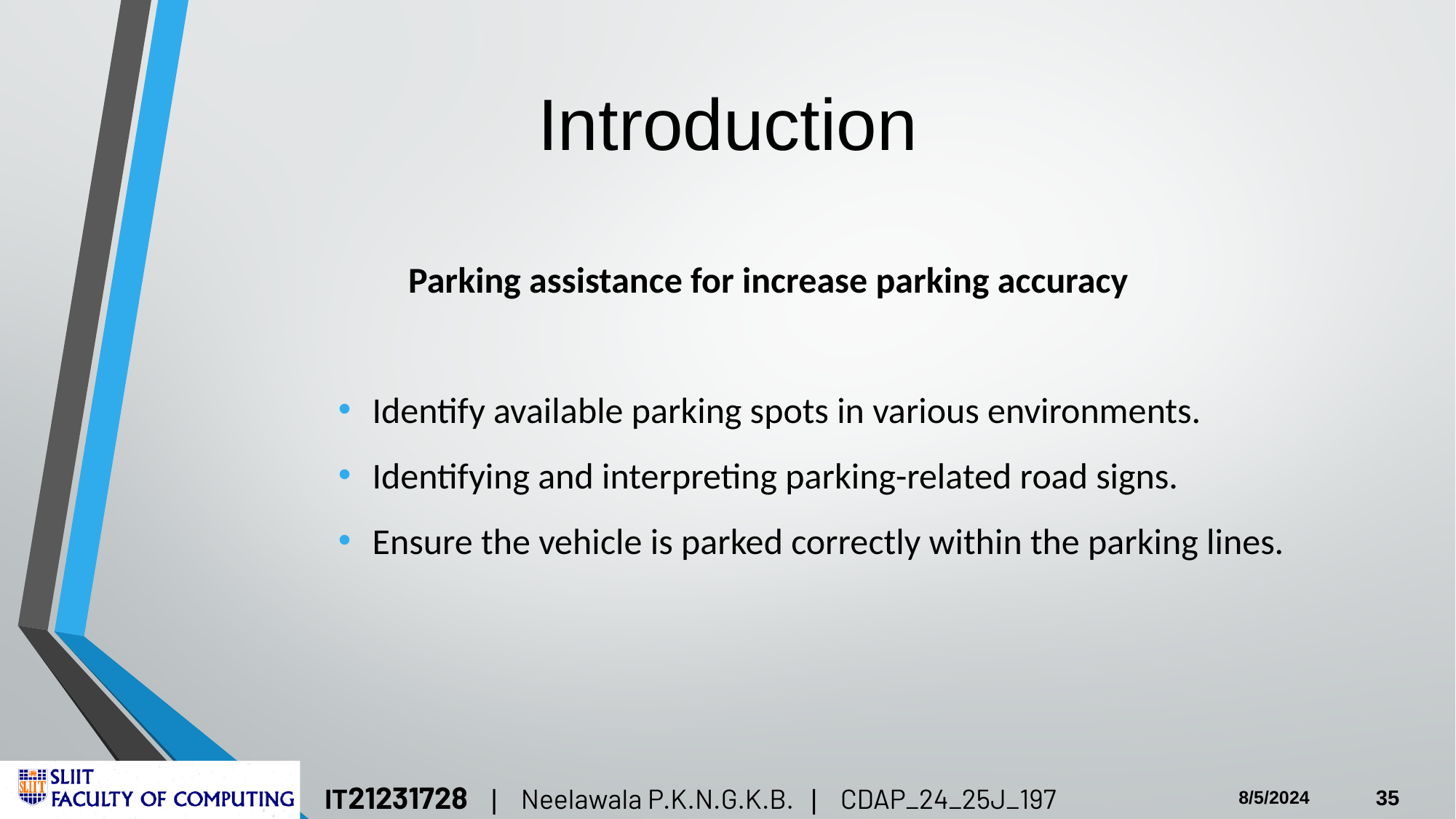

# Introduction
Parking assistance for increase parking accuracy
Identify available parking spots in various environments.
Identifying and interpreting parking-related road signs.
Ensure the vehicle is parked correctly within the parking lines.

IT21231728   |   Neelawala P.K.N.G.K.B.   |   CDAP_24_25J_197